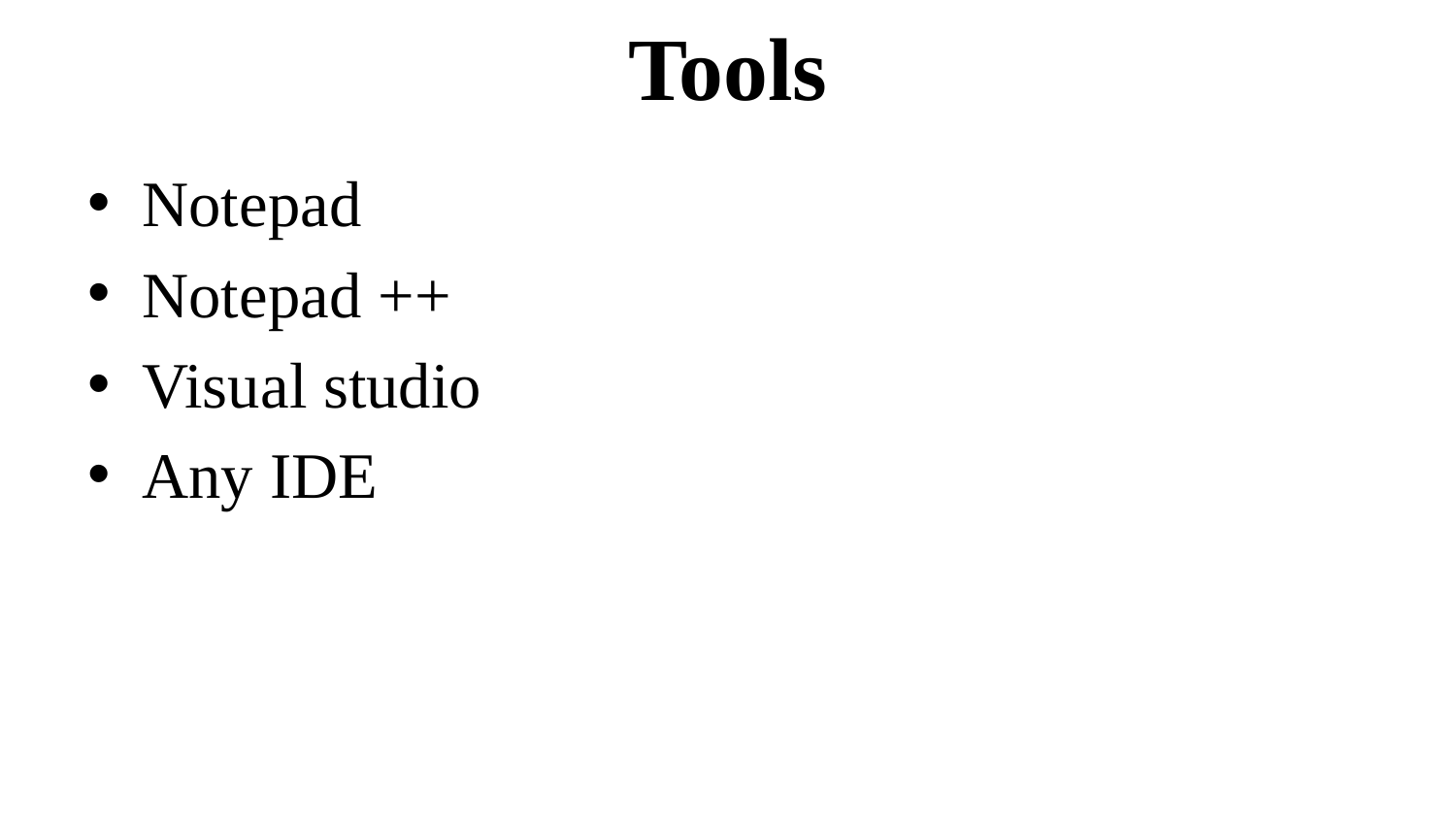

# Tools
Notepad
Notepad ++
Visual studio
Any IDE